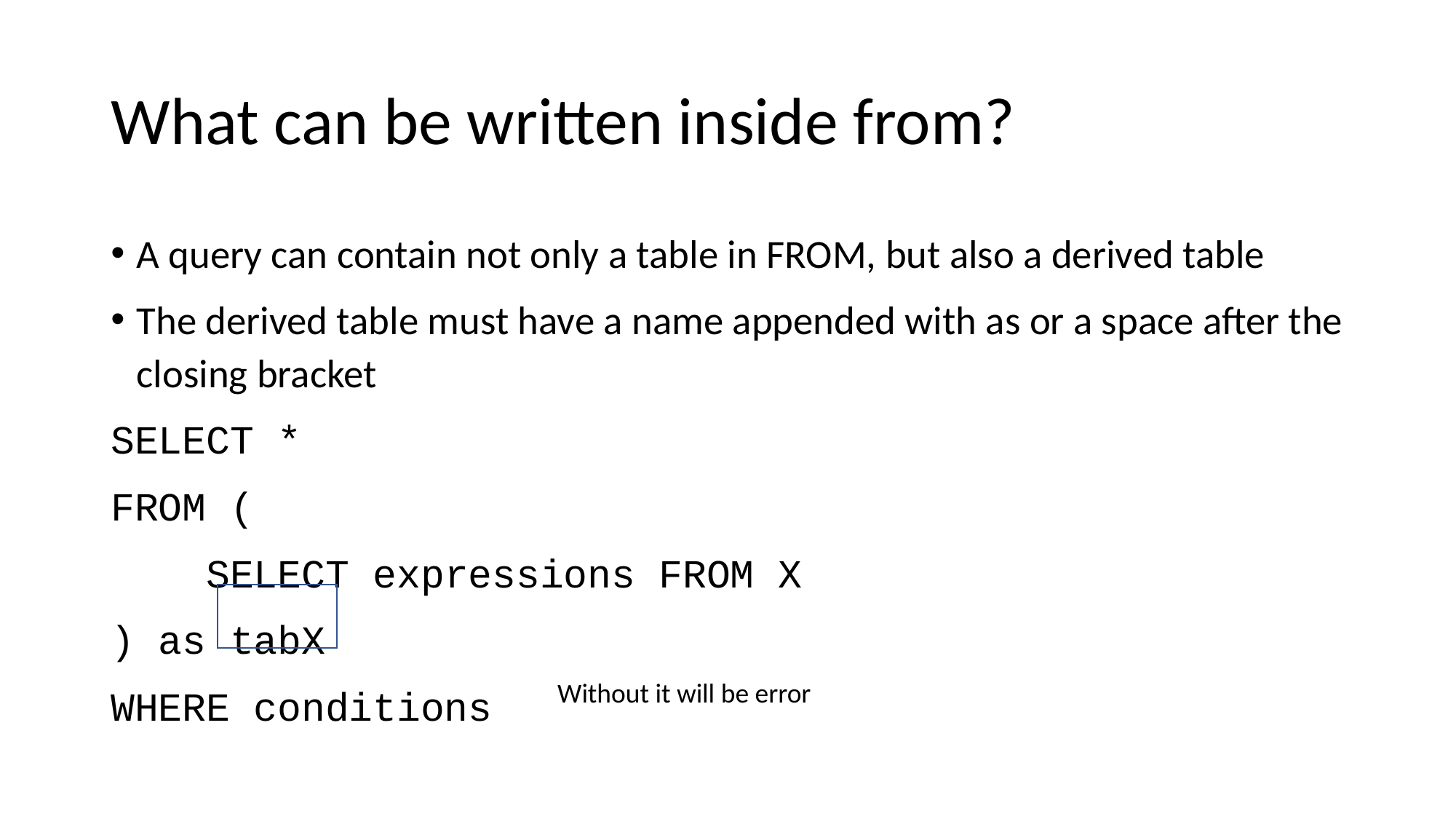

# What can be written inside from?
A query can contain not only a table in FROM, but also a derived table
The derived table must have a name appended with as or a space after the closing bracket
SELECT *
FROM (
    SELECT expressions FROM X
) as tabX
WHERE conditions

Without it will be error